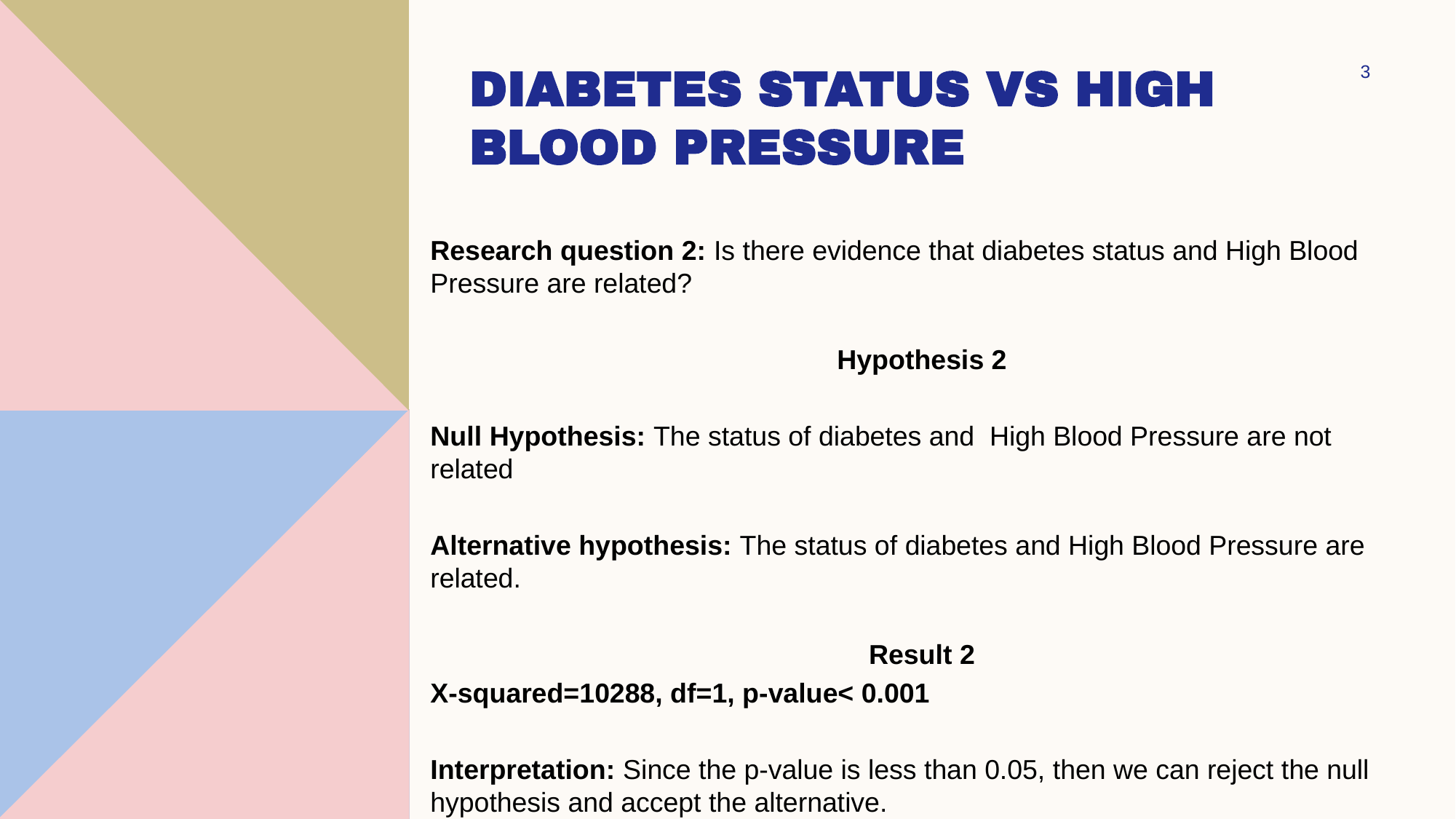

# Diabetes status VS HIGH BLOOD PRESSURE
3
Research question 2: Is there evidence that diabetes status and High Blood Pressure are related?

Hypothesis 2

Null Hypothesis: The status of diabetes and  High Blood Pressure are not related

Alternative hypothesis: The status of diabetes and High Blood Pressure are related.

Result 2
X-squared=10288, df=1, p-value< 0.001

Interpretation: Since the p-value is less than 0.05, then we can reject the null hypothesis and accept the alternative.